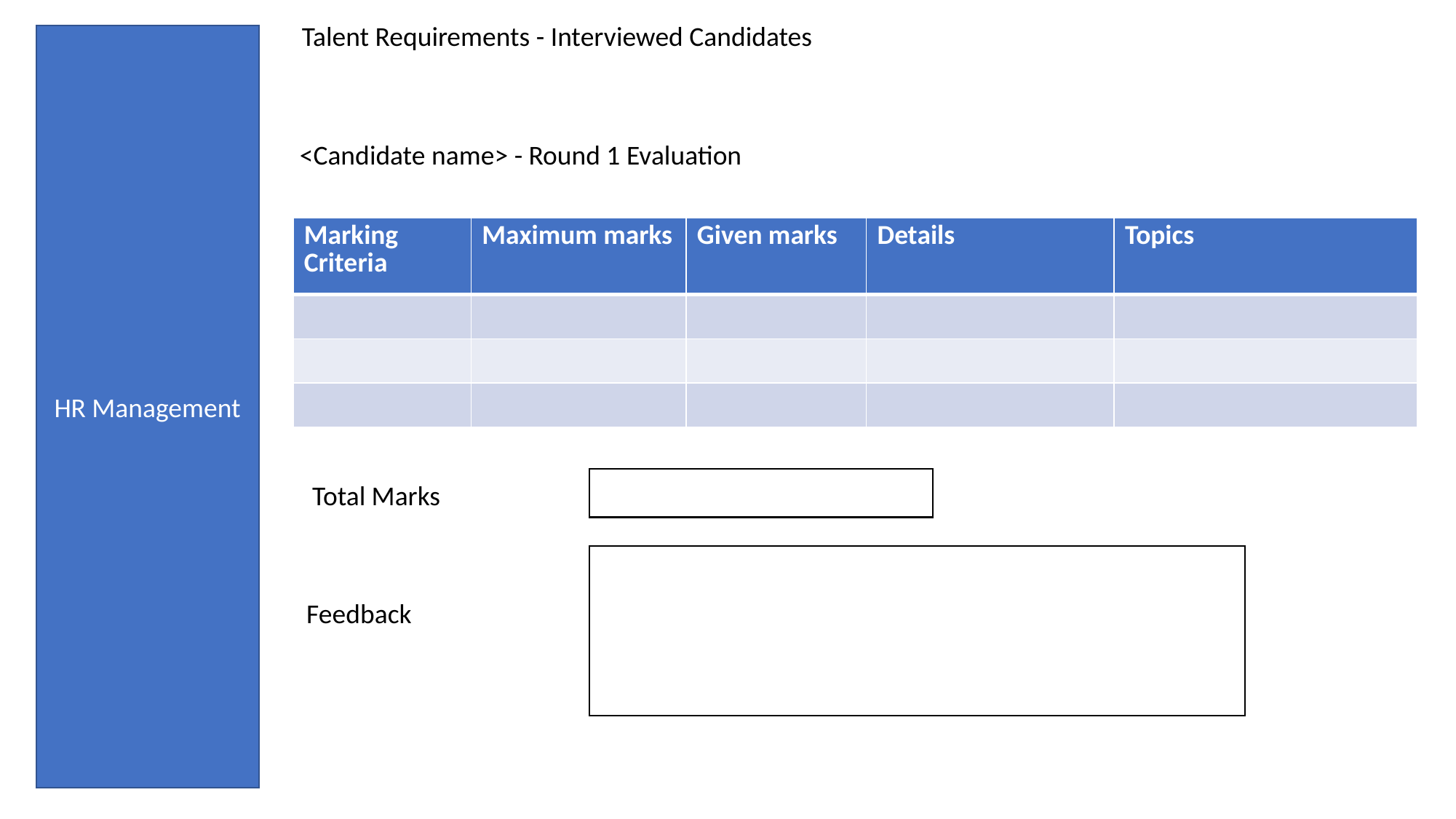

Talent Requirements - Interviewed Candidates
HR Management
#
<Candidate name> - Round 1 Evaluation
| Marking Criteria | Maximum marks | Given marks | Details | Topics |
| --- | --- | --- | --- | --- |
|  |  |  |  |  |
|  |  |  |  |  |
|  |  |  |  |  |

Total Marks

Feedback